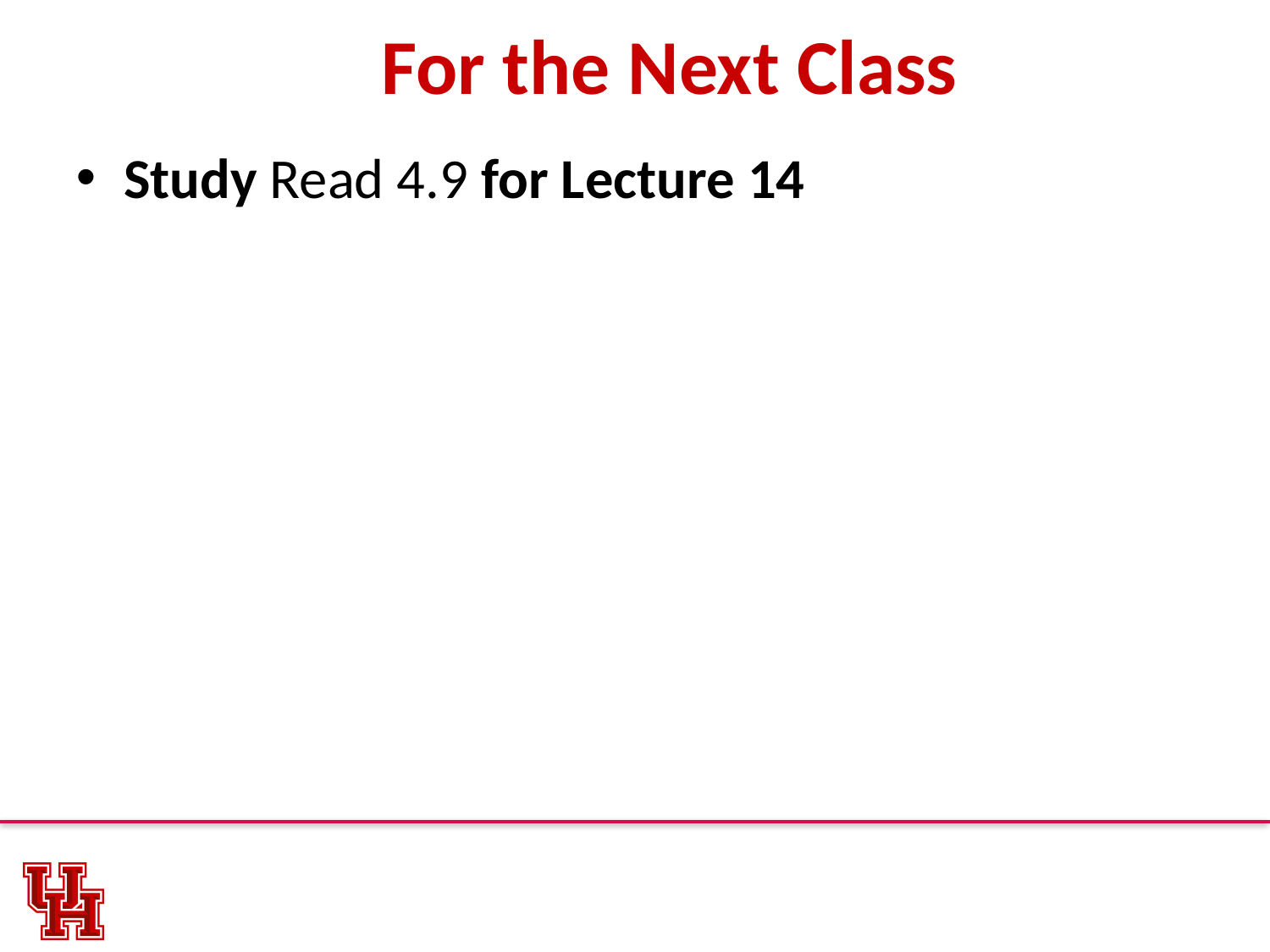

# For the Next Class
Study Read 4.9 for Lecture 14